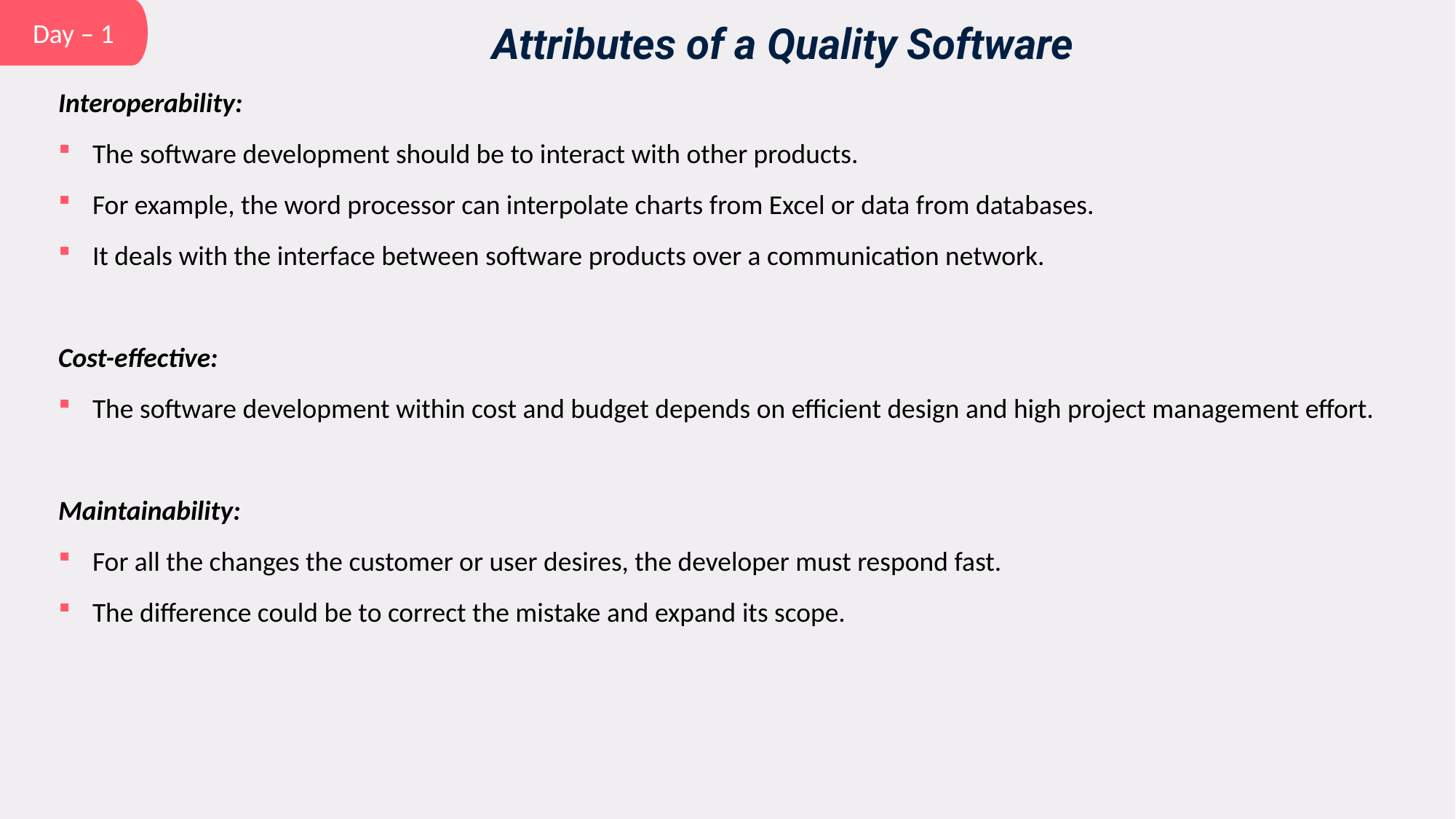

Day – 1
Attributes of a Quality Software
Interoperability:
The software development should be to interact with other products.
For example, the word processor can interpolate charts from Excel or data from databases.
It deals with the interface between software products over a communication network.

Cost-effective:
The software development within cost and budget depends on efficient design and high project management effort.

Maintainability:
For all the changes the customer or user desires, the developer must respond fast.
The difference could be to correct the mistake and expand its scope.